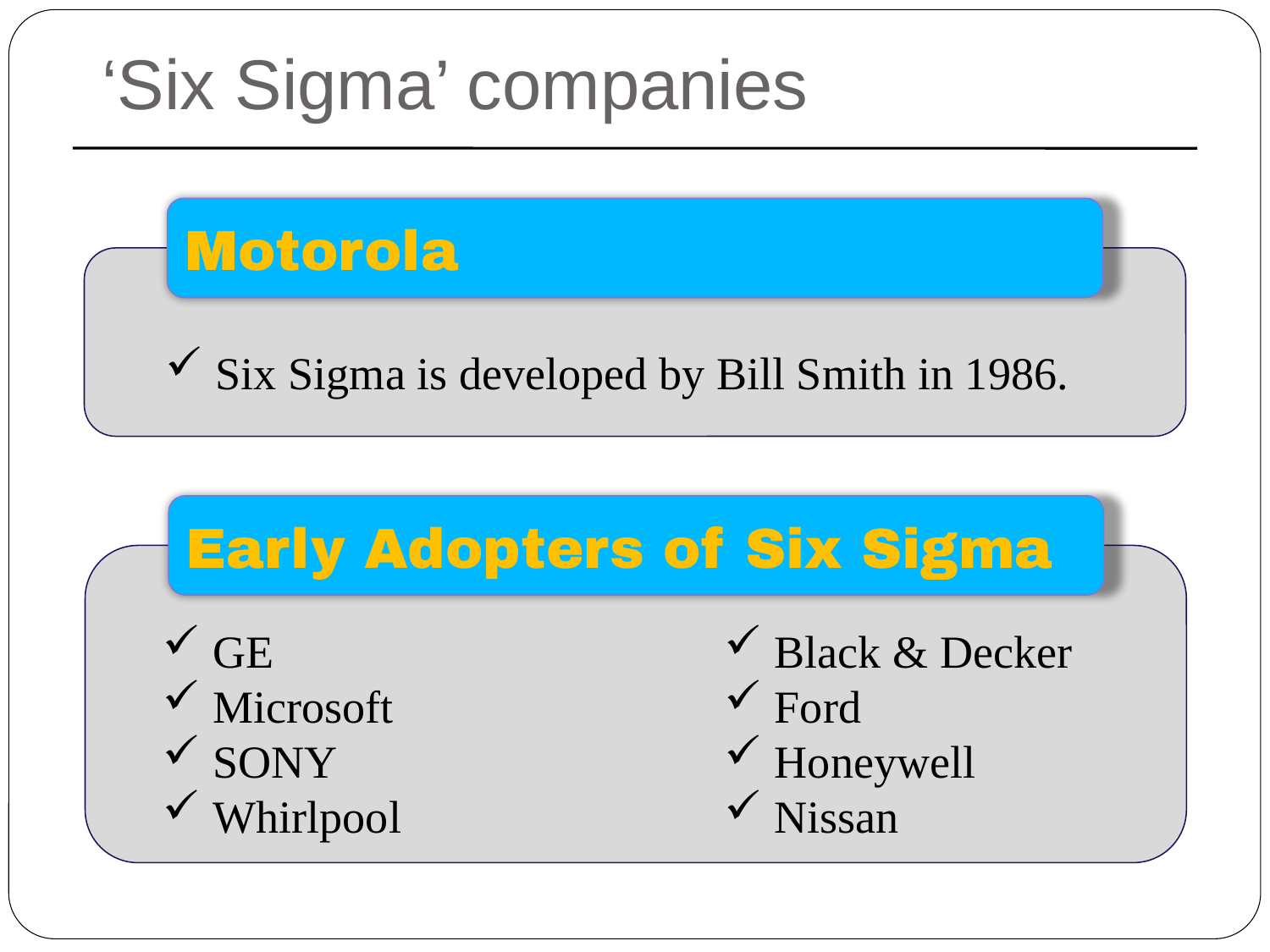

‘Six Sigma’ companies
Motorola

Six Sigma is developed by Bill Smith in 1986.
Early Adopters of Six Sigma

GE
Microsoft
SONY
Whirlpool
Black & Decker
Ford
Honeywell
Nissan